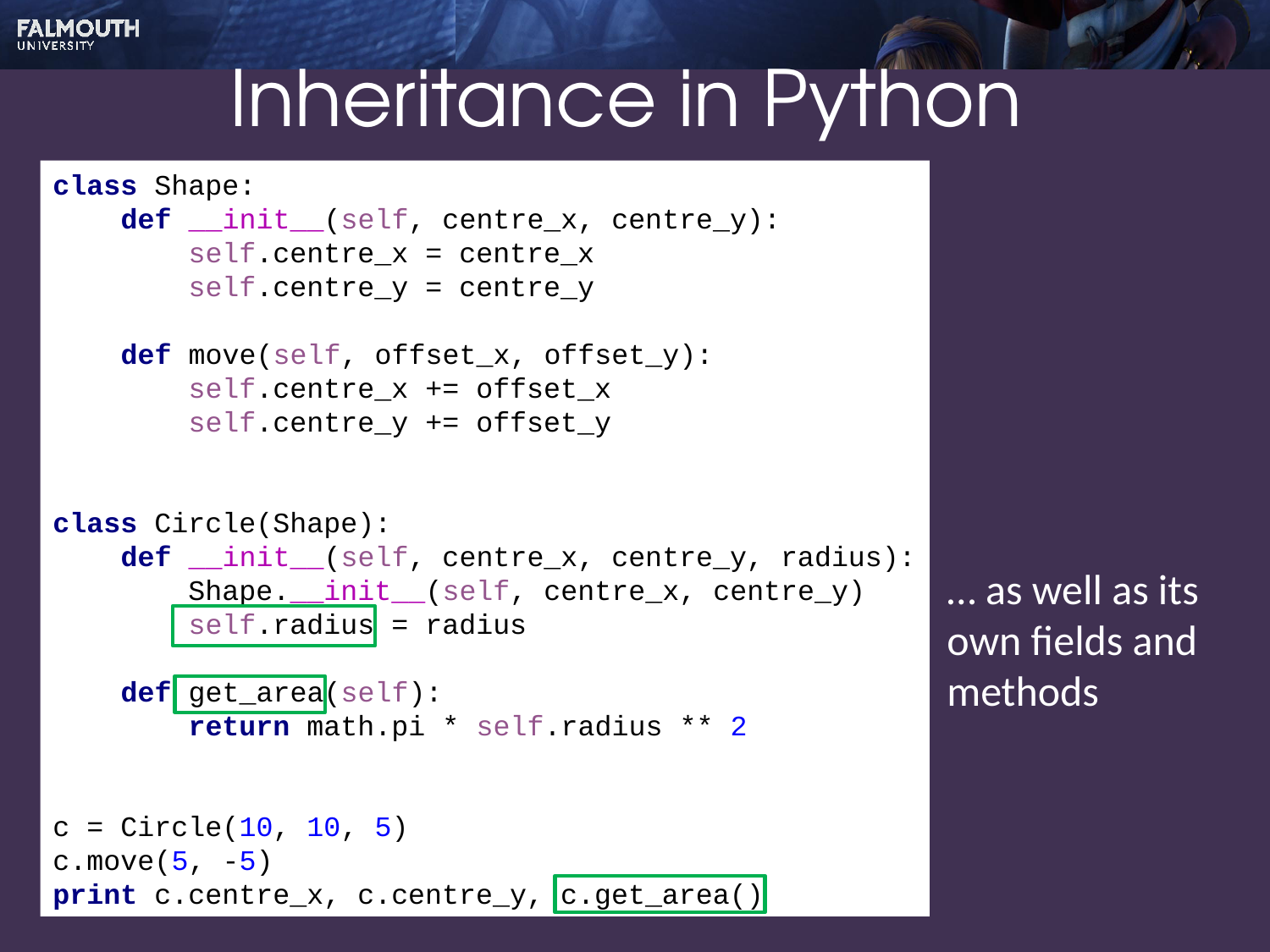

# Inheritance in Python
class Shape:
    def __init__(self, centre_x, centre_y):
        self.centre_x = centre_x
        self.centre_y = centre_y
    def move(self, offset_x, offset_y):
        self.centre_x += offset_x
        self.centre_y += offset_y
class Circle(Shape):
    def __init__(self, centre_x, centre_y, radius):
        Shape.__init__(self, centre_x, centre_y)
        self.radius = radius
    def get_area(self):
        return math.pi * self.radius ** 2
c = Circle(10, 10, 5)
c.move(5, -5)
print c.centre_x, c.centre_y, c.get_area()
… as well as its own fields and methods